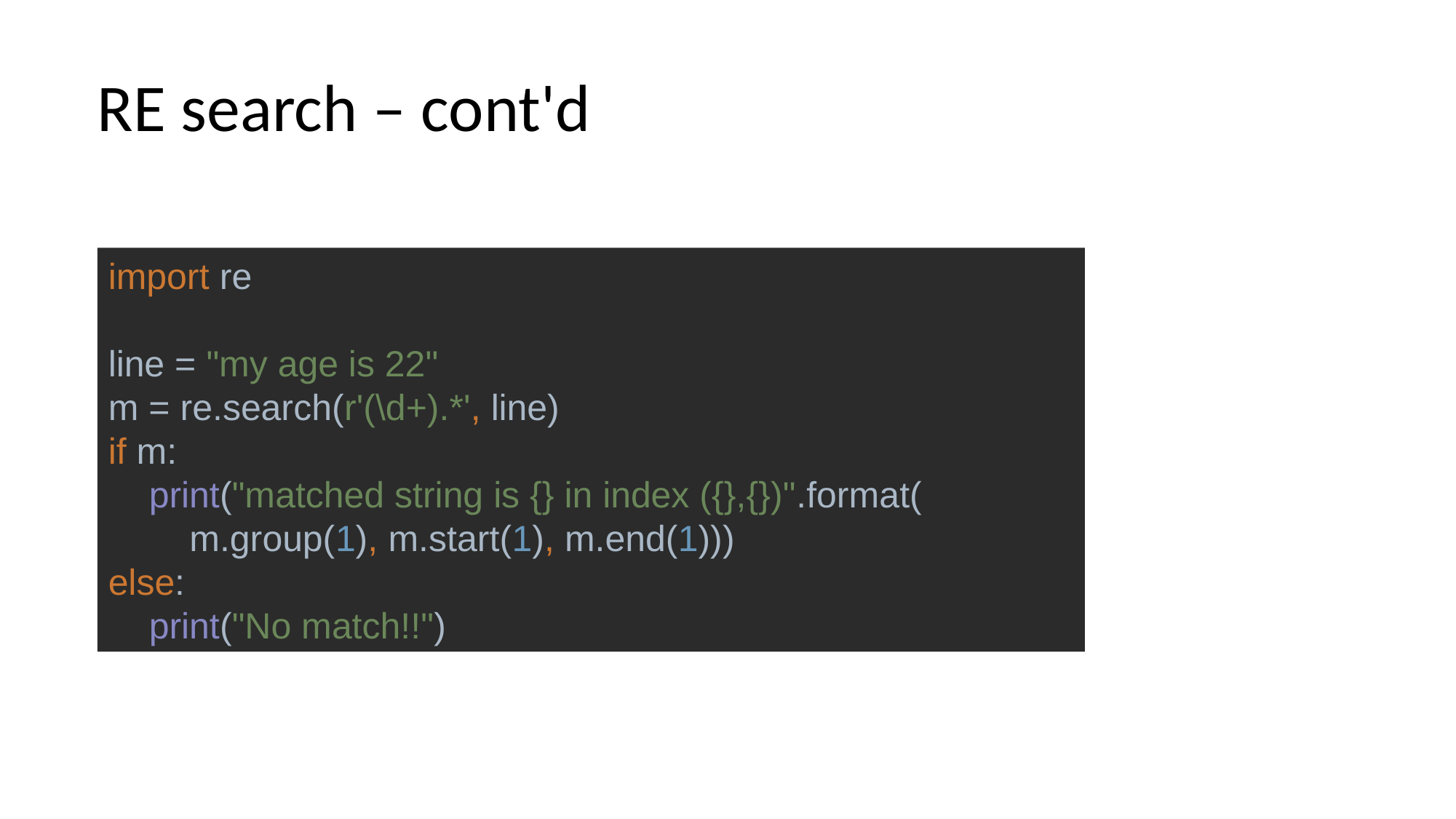

# RE search – cont'd
import re
line = "my age is 22"
m = re.search(r'(\d+).*', line)
if m:
    print("matched string is {} in index ({},{})".format(
        m.group(1), m.start(1), m.end(1)))
else:
    print("No match!!")